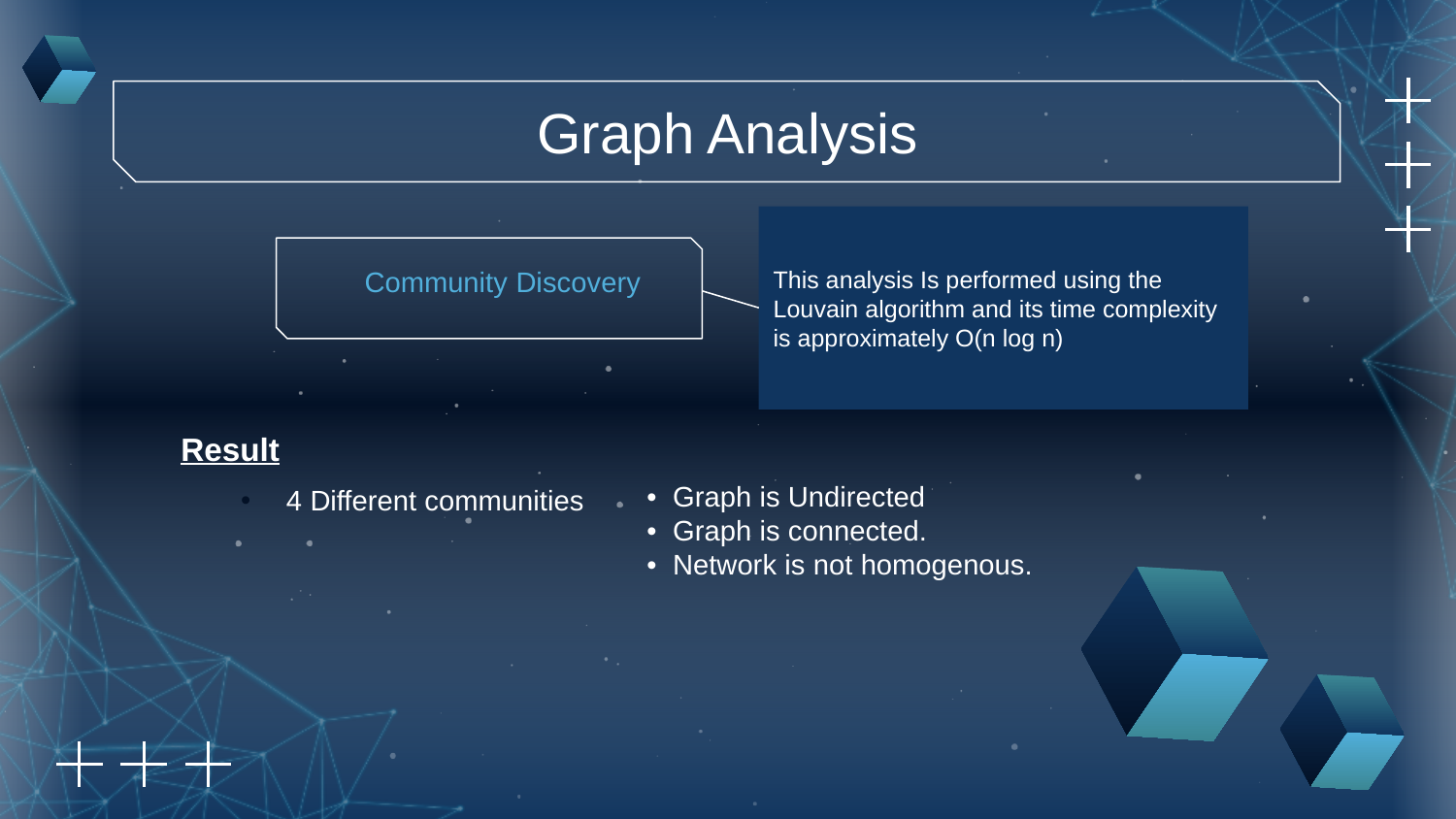

Graph Analysis
This analysis Is performed using the Louvain algorithm and its time complexity is approximately O(n log n)

Community Discovery
Result
•  Graph is Undirected
•  Graph is connected.
•  Network is not homogenous.
4 Different communities